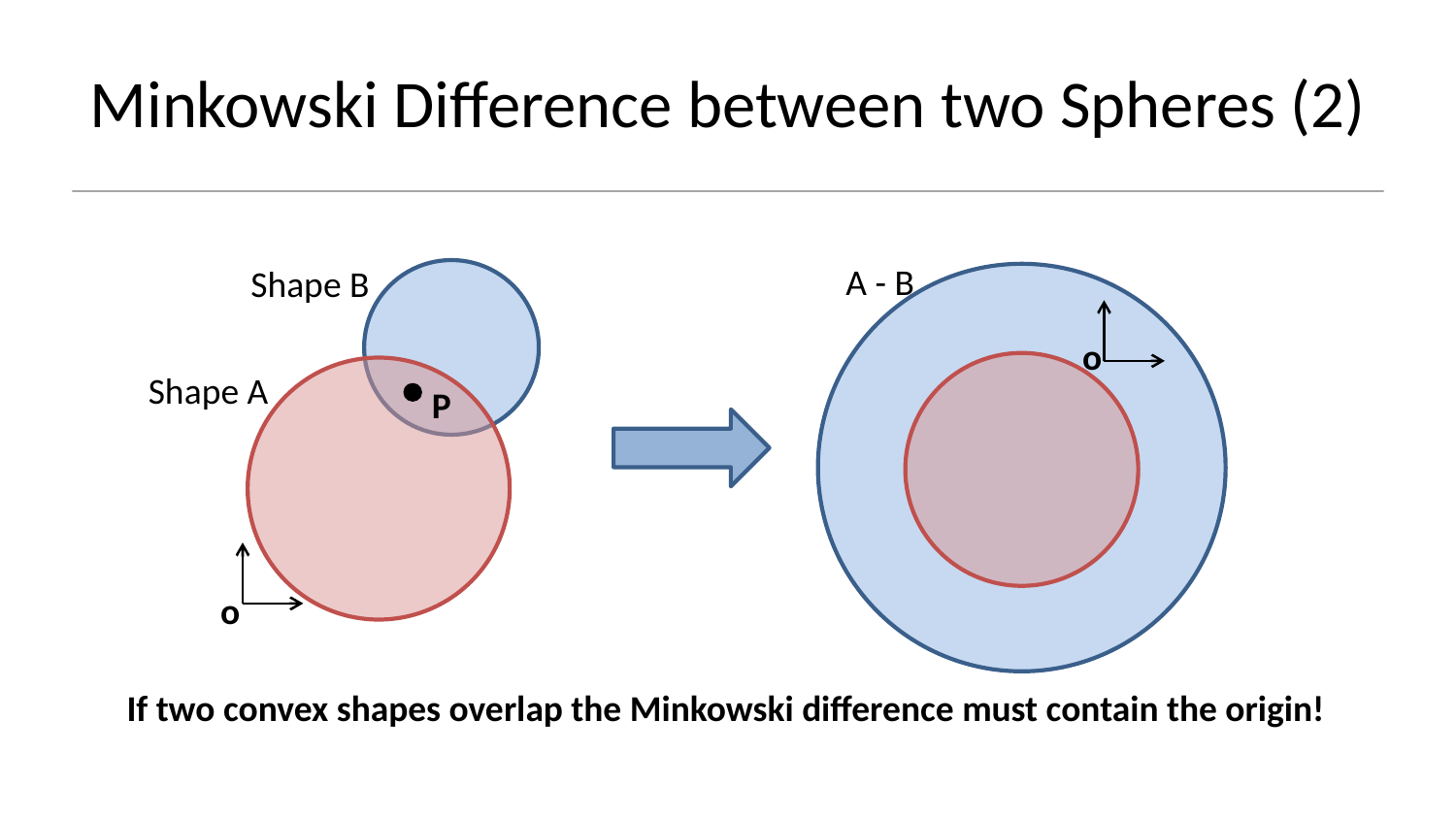

# Minkowski Difference between two Spheres (2)
A - B
Shape B

o

Shape A
P

o
If two convex shapes overlap the Minkowski difference must contain the origin!